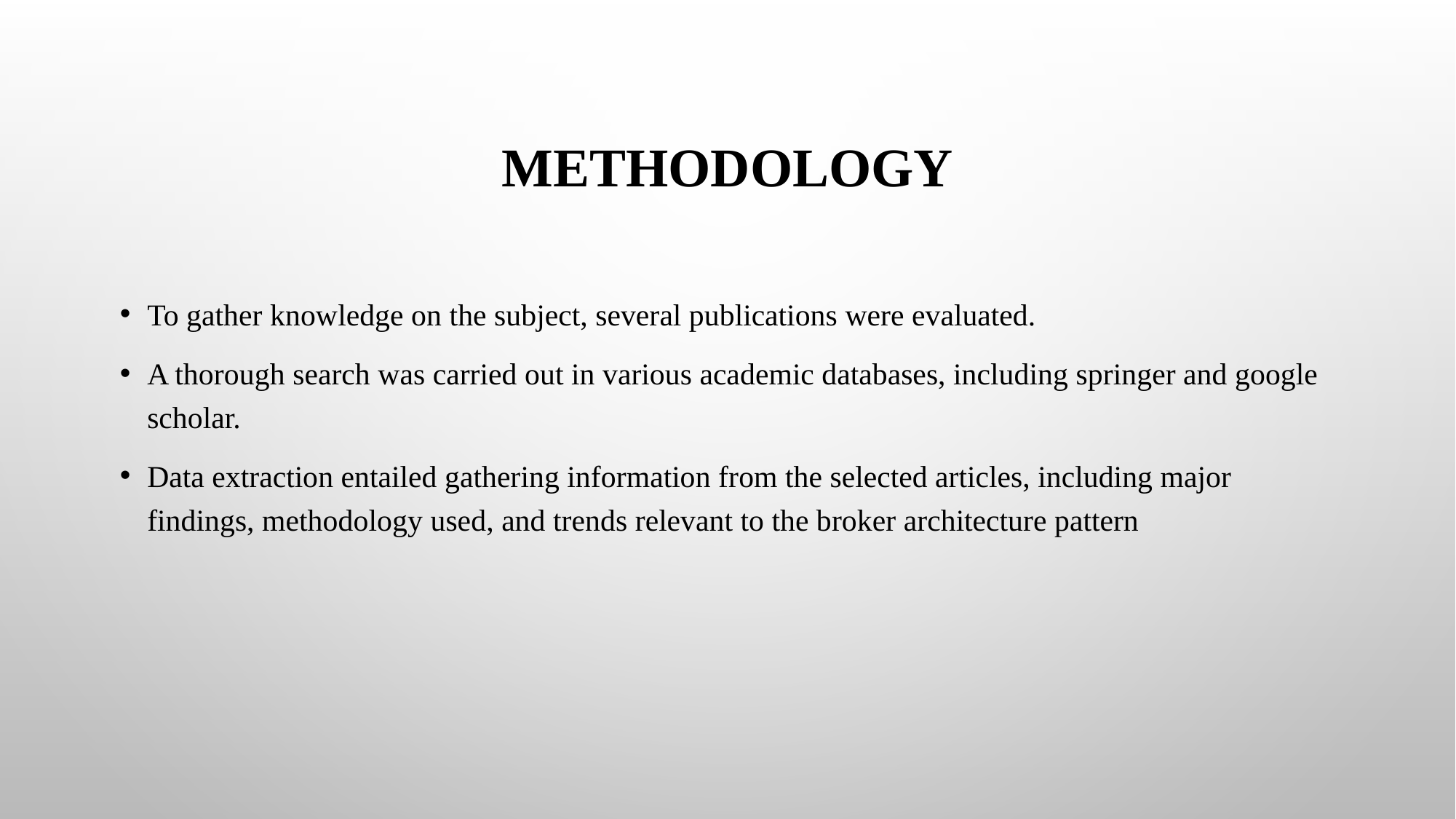

# Methodology
To gather knowledge on the subject, several publications were evaluated.
A thorough search was carried out in various academic databases, including springer and google scholar.
Data extraction entailed gathering information from the selected articles, including major findings, methodology used, and trends relevant to the broker architecture pattern